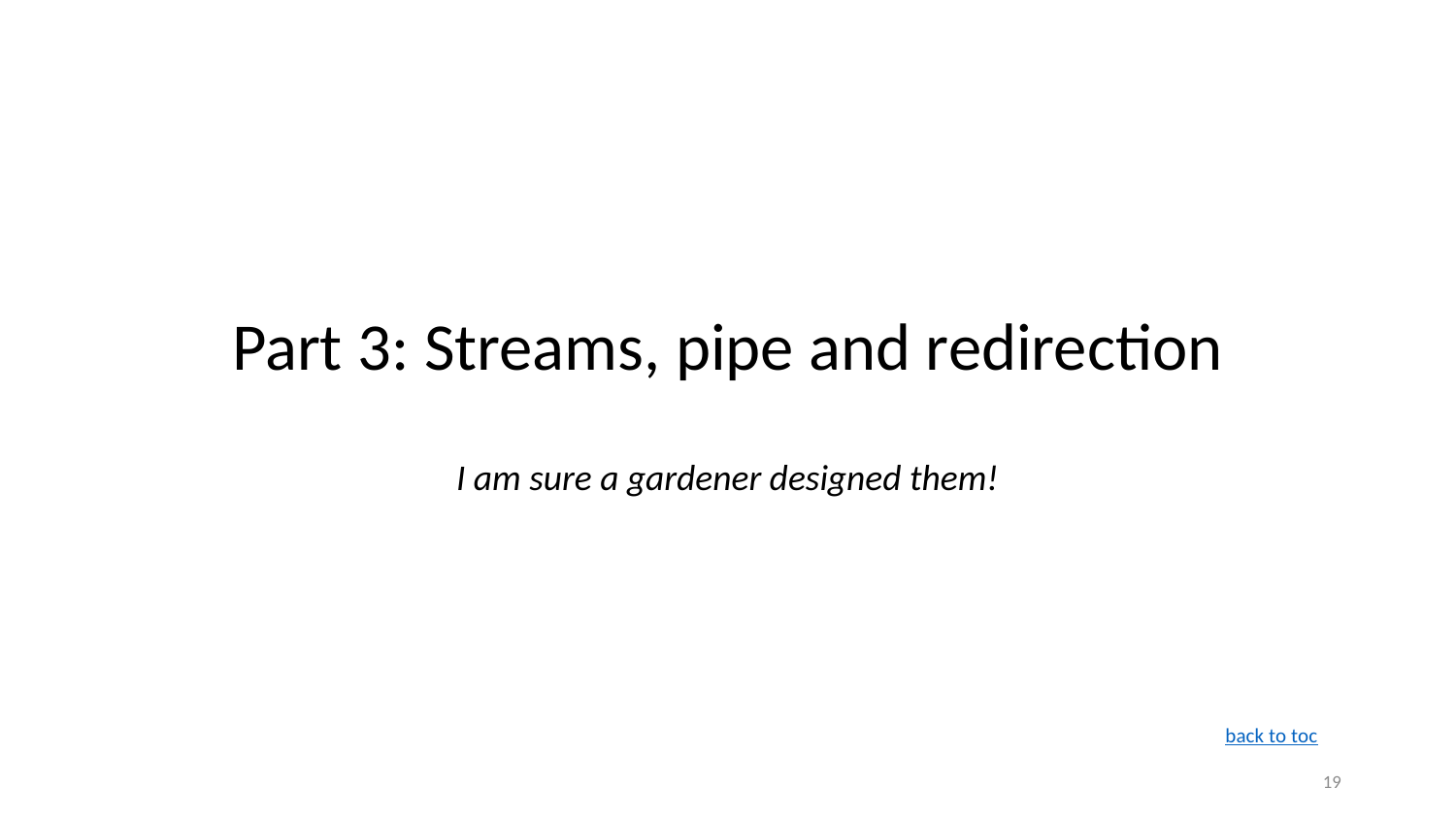

# Part 3: Streams, pipe and redirection
I am sure a gardener designed them!
back to toc
19